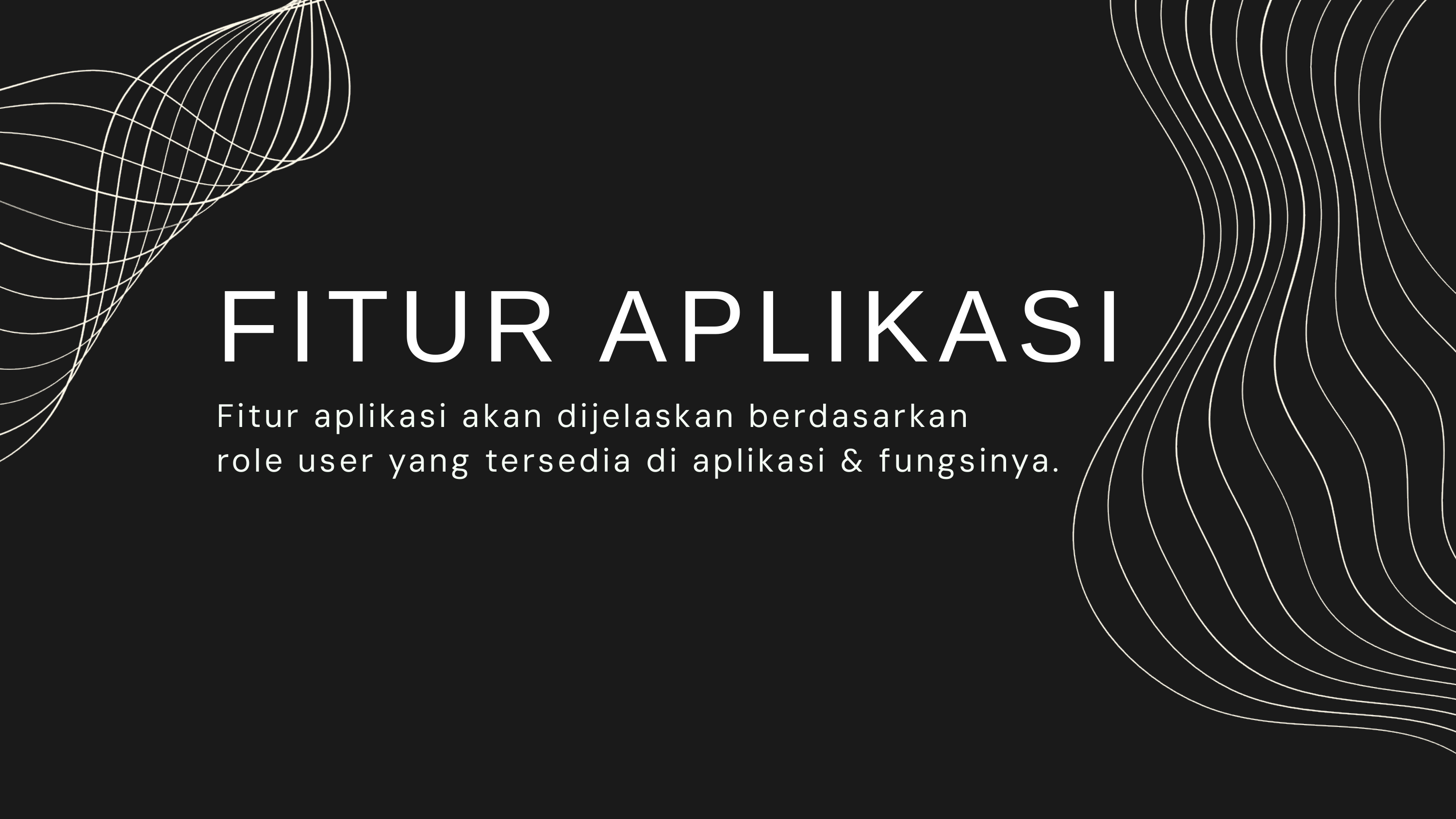

FITUR APLIKASI
Fitur aplikasi akan dijelaskan berdasarkan
role user yang tersedia di aplikasi & fungsinya.